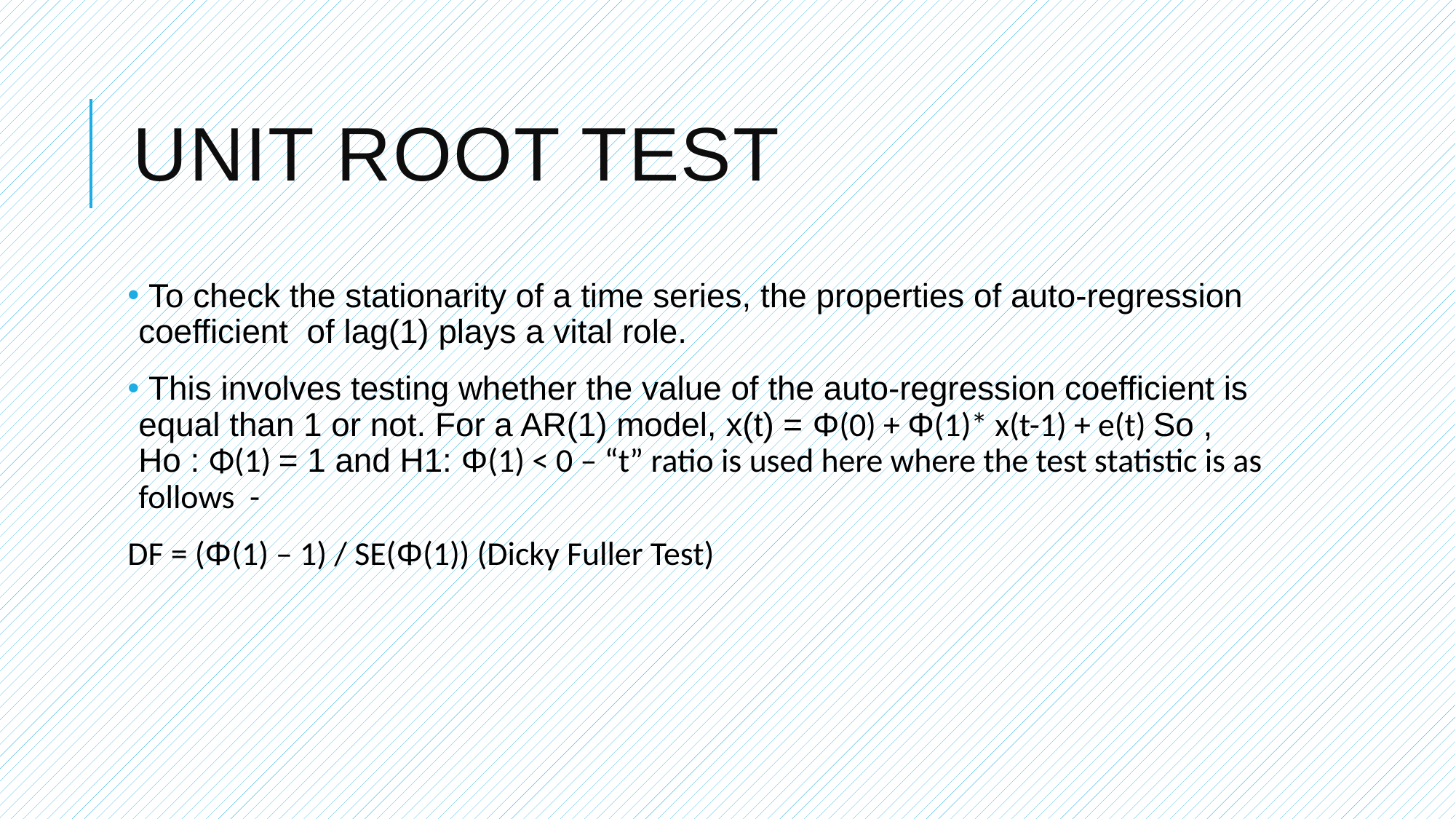

# Unit Root test
 To check the stationarity of a time series, the properties of auto-regression coefficient  of lag(1) plays a vital role.
 This involves testing whether the value of the auto-regression coefficient is equal than 1 or not. For a AR(1) model, x(t) = Φ(0) + Φ(1)* x(t-1) + e(t) So , Ho : Φ(1) = 1 and H1: Φ(1) < 0 – “t” ratio is used here where the test statistic is as follows  -
DF = (Φ(1) – 1) / SE(Φ(1)) (Dicky Fuller Test)